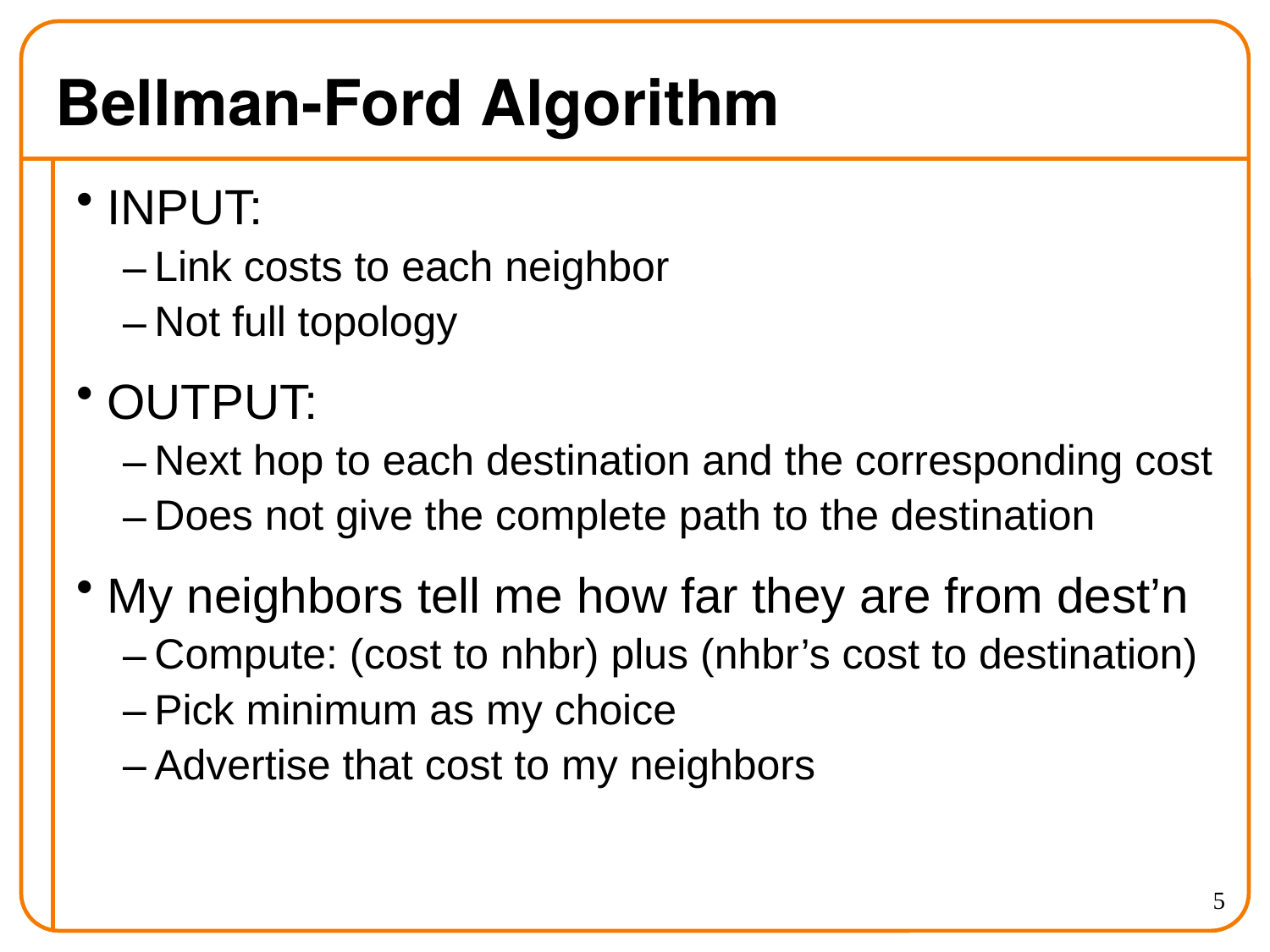

# Bellman-Ford Algorithm
INPUT:
Link costs to each neighbor
Not full topology
OUTPUT:
Next hop to each destination and the corresponding cost
Does not give the complete path to the destination
My neighbors tell me how far they are from dest’n
Compute: (cost to nhbr) plus (nhbr’s cost to destination)
Pick minimum as my choice
Advertise that cost to my neighbors

5